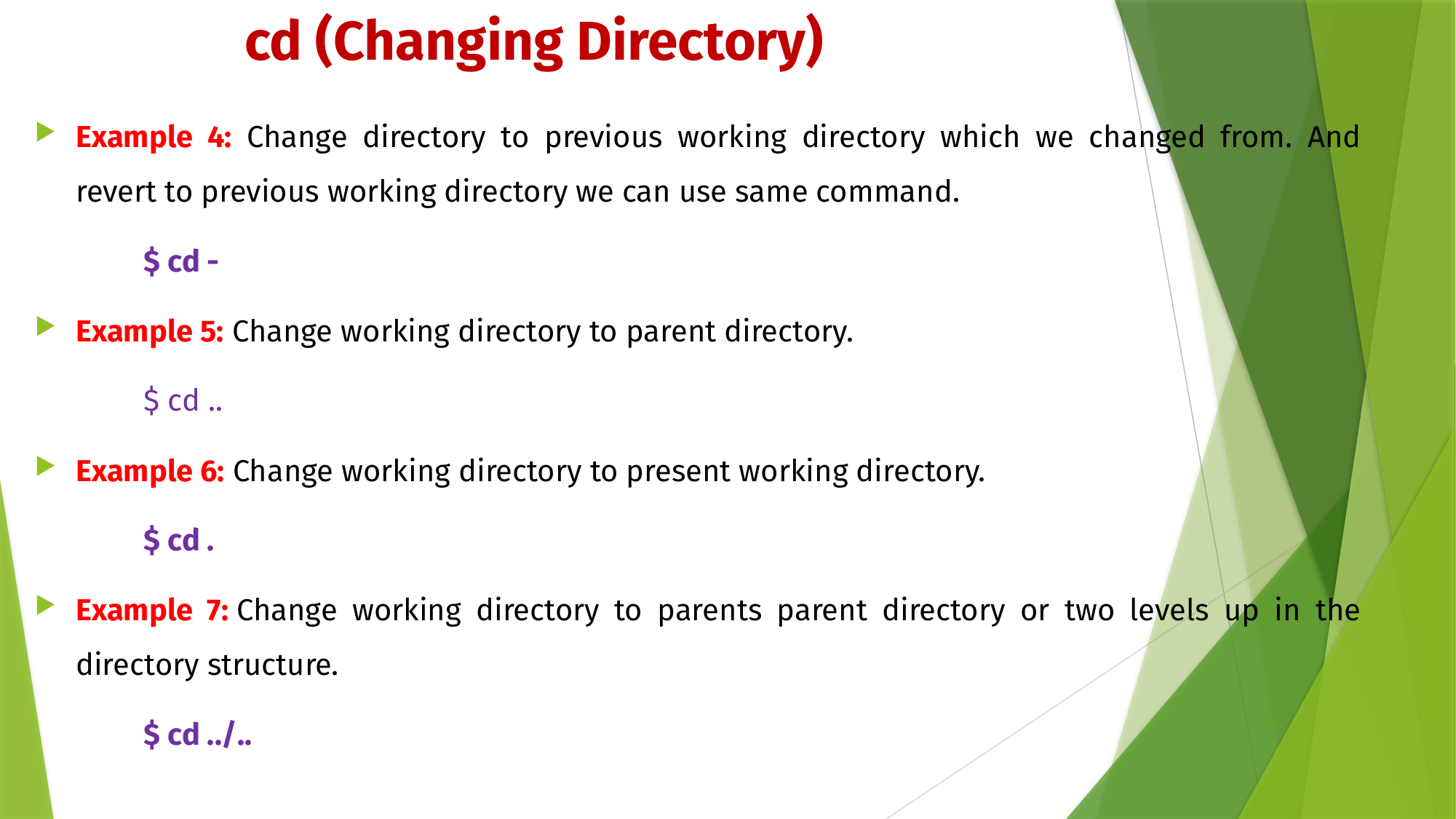

# cd (Changing Directory)
Example 4: Change directory to previous working directory which we changed from. And revert to previous working directory we can use same command.
	$ cd -
Example 5: Change working directory to parent directory.
	$ cd ..
Example 6: Change working directory to present working directory.
	$ cd .
Example 7: Change working directory to parents parent directory or two levels up in the directory structure.
	$ cd ../..